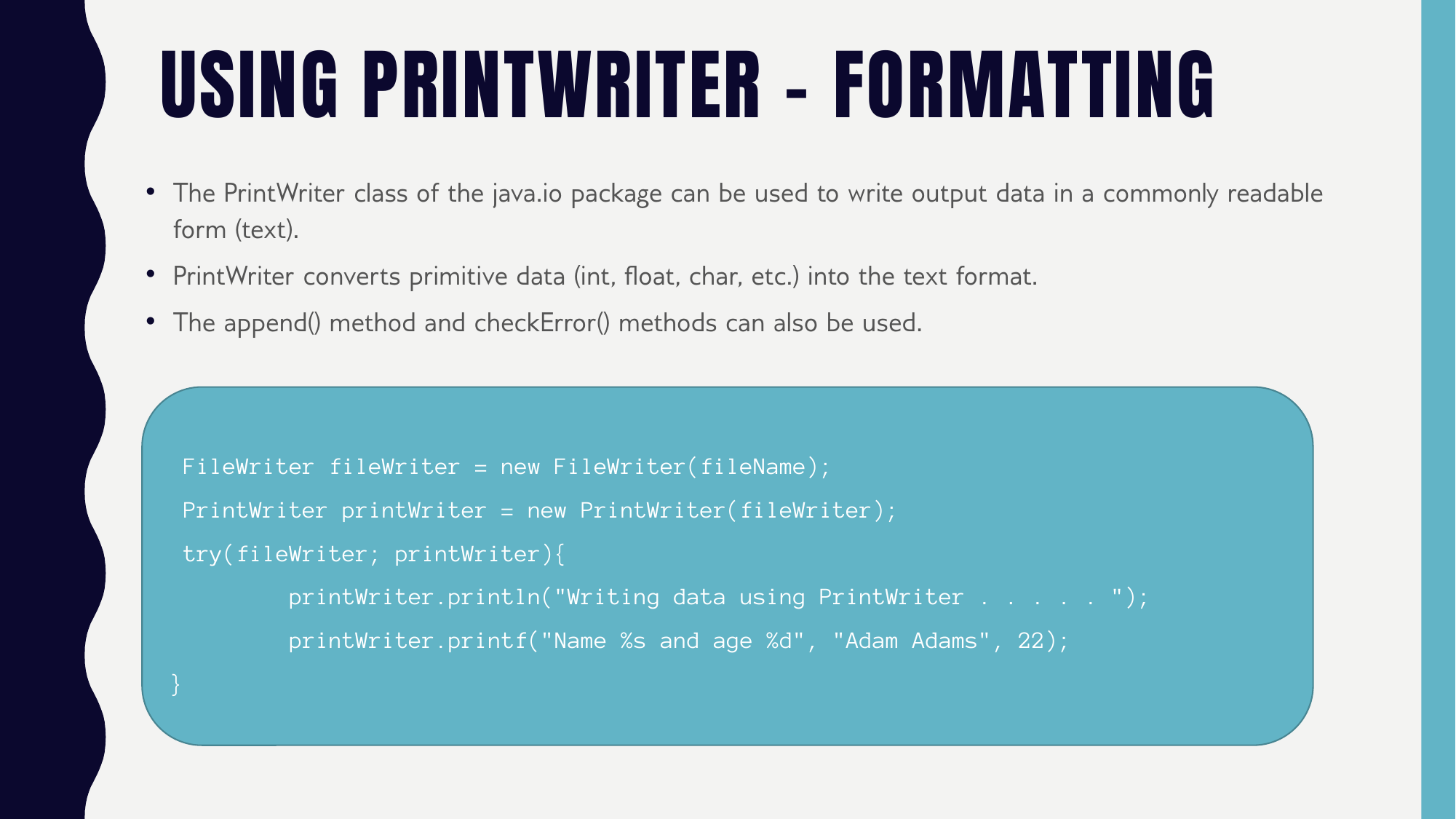

# Using PRINTWRITER - FORMATTING
The PrintWriter class of the java.io package can be used to write output data in a commonly readable form (text).
PrintWriter converts primitive data (int, float, char, etc.) into the text format.
The append() method and checkError() methods can also be used.

 FileWriter fileWriter = new FileWriter(fileName);
 PrintWriter printWriter = new PrintWriter(fileWriter);
 try(fileWriter; printWriter){
         printWriter.println("Writing data using PrintWriter . . . . . ");
         printWriter.printf("Name %s and age %d", "Adam Adams", 22);
}